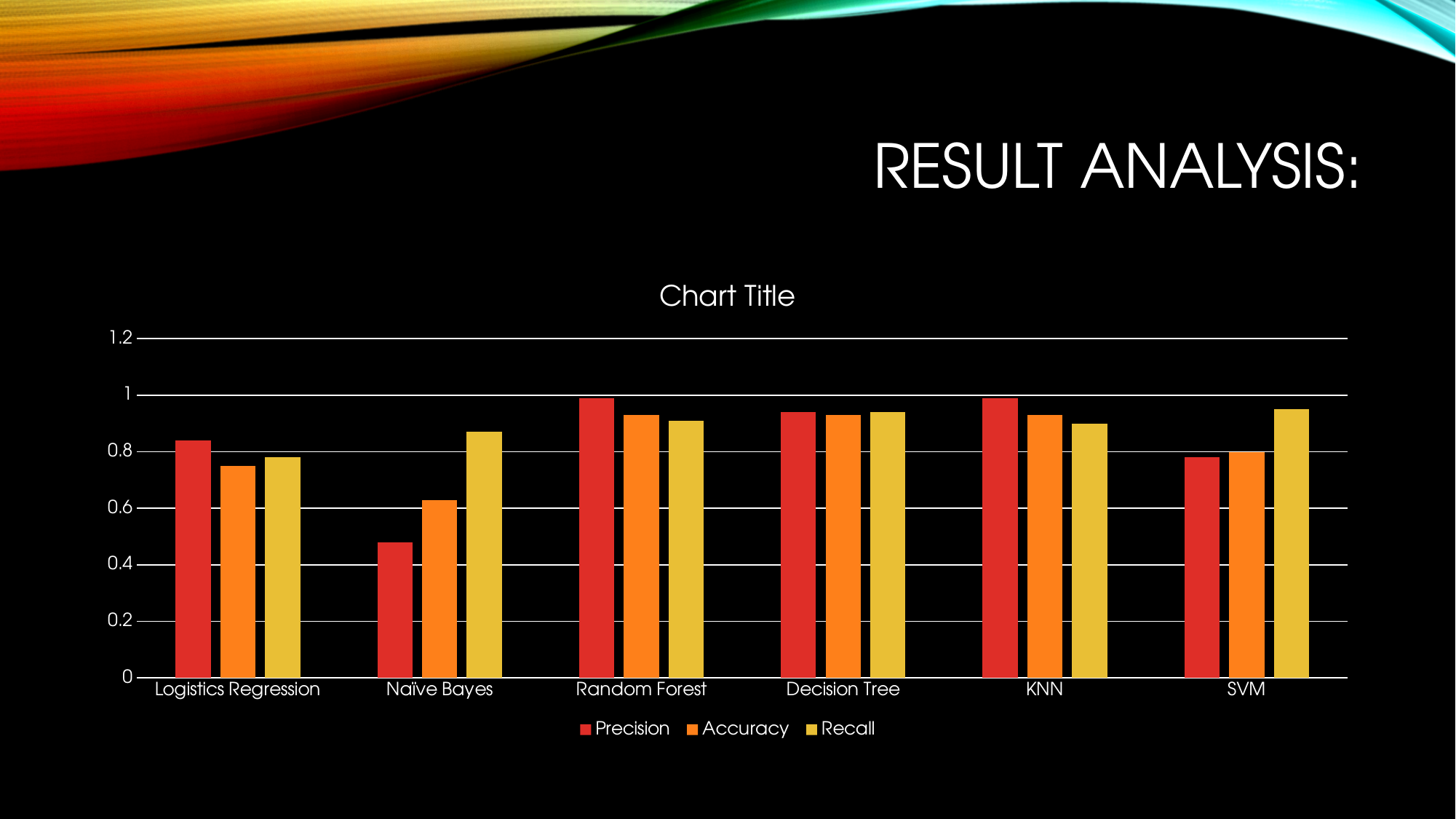

# Result analysis:

### Chart:

| Category | Precision  | Accuracy  | Recall |
|---|---|---|---|
| Logistics Regression | 0.84 | 0.75 | 0.78 |
| Naïve Bayes | 0.48 | 0.63 | 0.87 |
| Random Forest | 0.99 | 0.93 | 0.91 |
| Decision Tree | 0.94 | 0.93 | 0.94 |
| KNN | 0.99 | 0.93 | 0.9 |
| SVM | 0.78 | 0.8 | 0.95 |